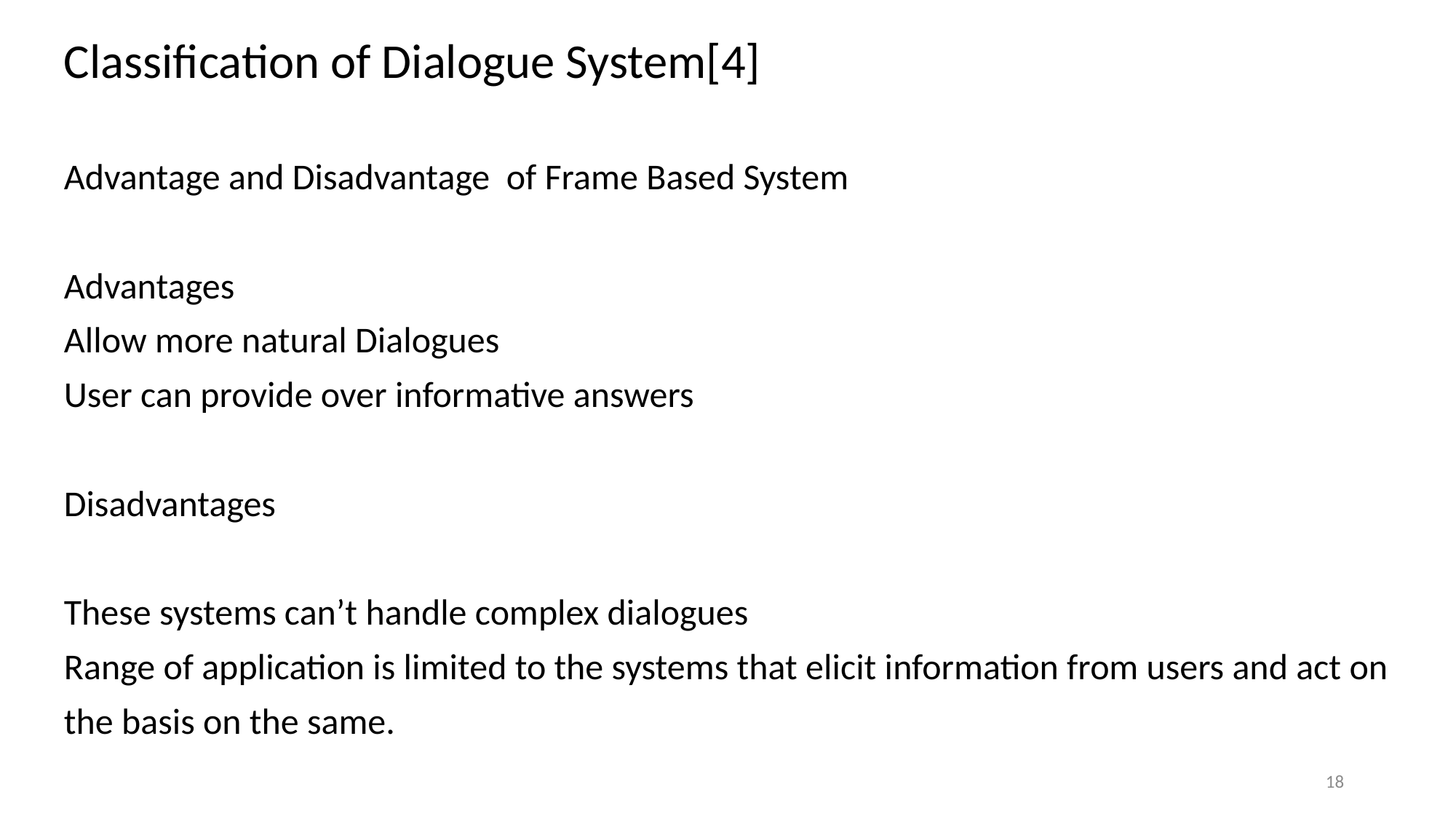

Classification of Dialogue System[4]

Advantage and Disadvantage  of Frame Based System

Advantages
Allow more natural Dialogues
User can provide over informative answers

Disadvantages

These systems can’t handle complex dialogues
Range of application is limited to the systems that elicit information from users and act on
the basis on the same.
18